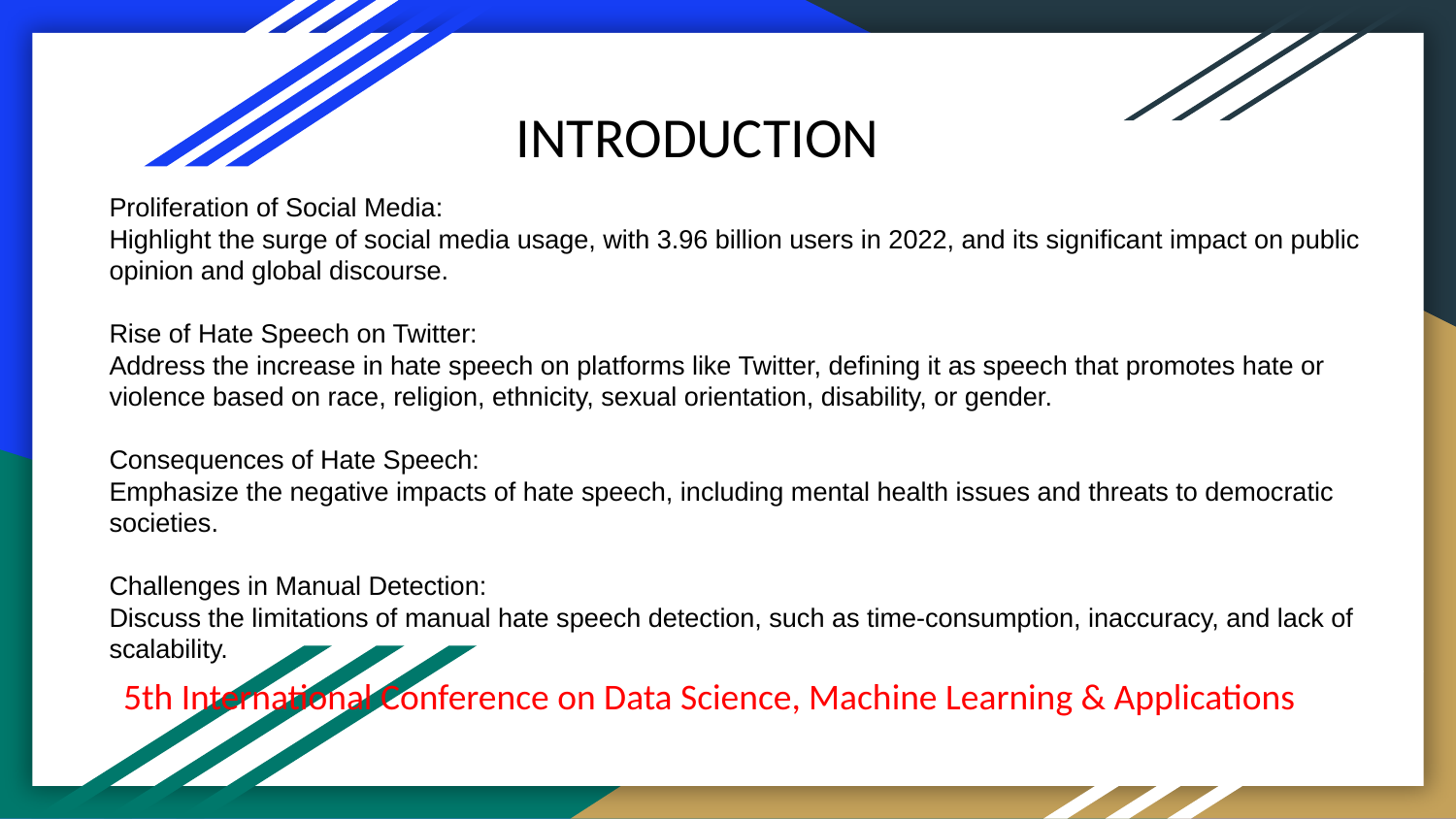

INTRODUCTION
# Proliferation of Social Media: Highlight the surge of social media usage, with 3.96 billion users in 2022, and its significant impact on public opinion and global discourse. Rise of Hate Speech on Twitter: Address the increase in hate speech on platforms like Twitter, defining it as speech that promotes hate or violence based on race, religion, ethnicity, sexual orientation, disability, or gender. Consequences of Hate Speech: Emphasize the negative impacts of hate speech, including mental health issues and threats to democratic societies. Challenges in Manual Detection: Discuss the limitations of manual hate speech detection, such as time-consumption, inaccuracy, and lack of scalability.
5th International Conference on Data Science, Machine Learning & Applications